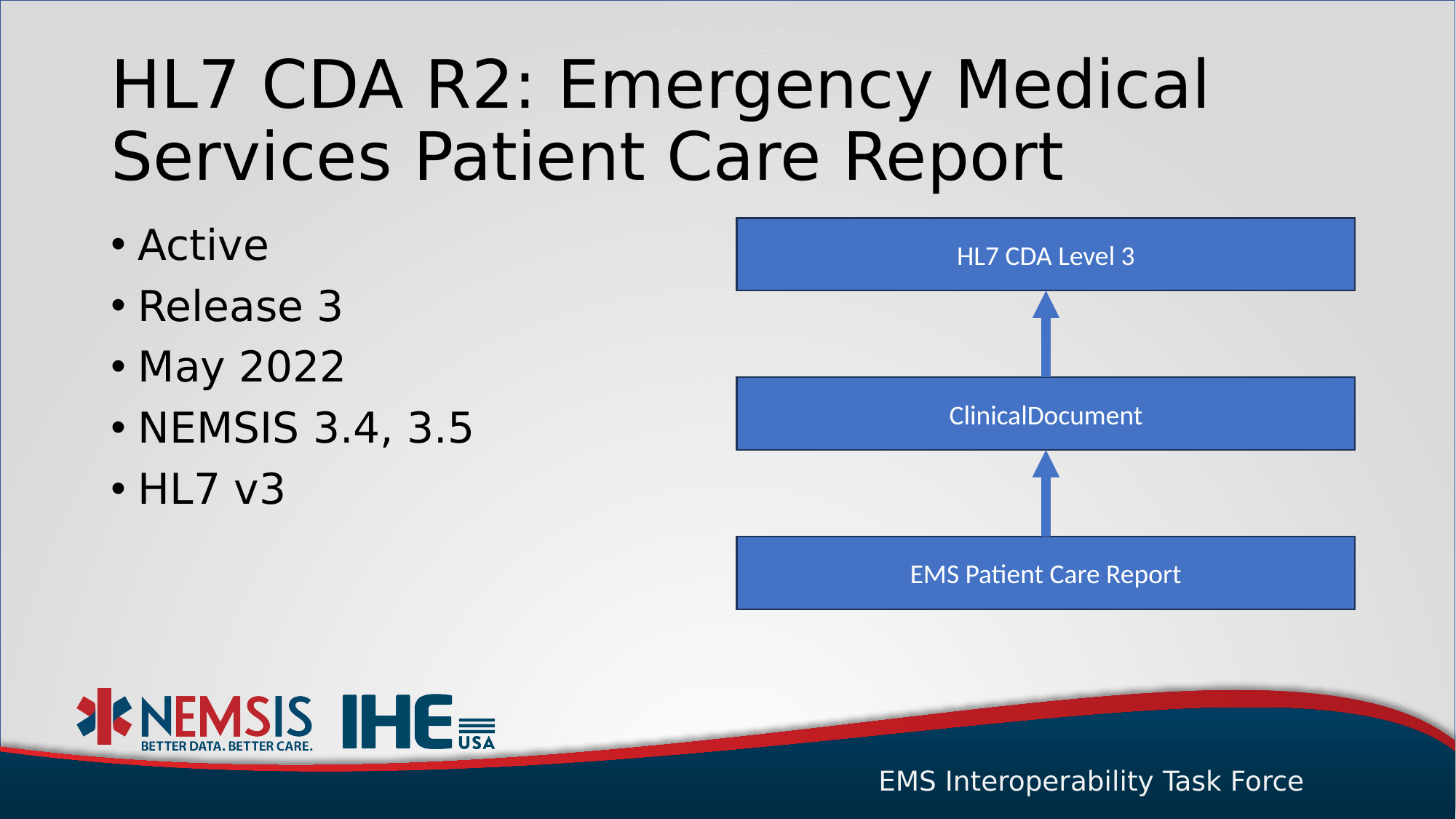

# HL7 CDA R2: Emergency Medical Services Patient Care Report
Active
Release 3
May 2022
NEMSIS 3.4, 3.5
HL7 v3

HL7 CDA Level 3
ClinicalDocument
EMS Patient Care Report